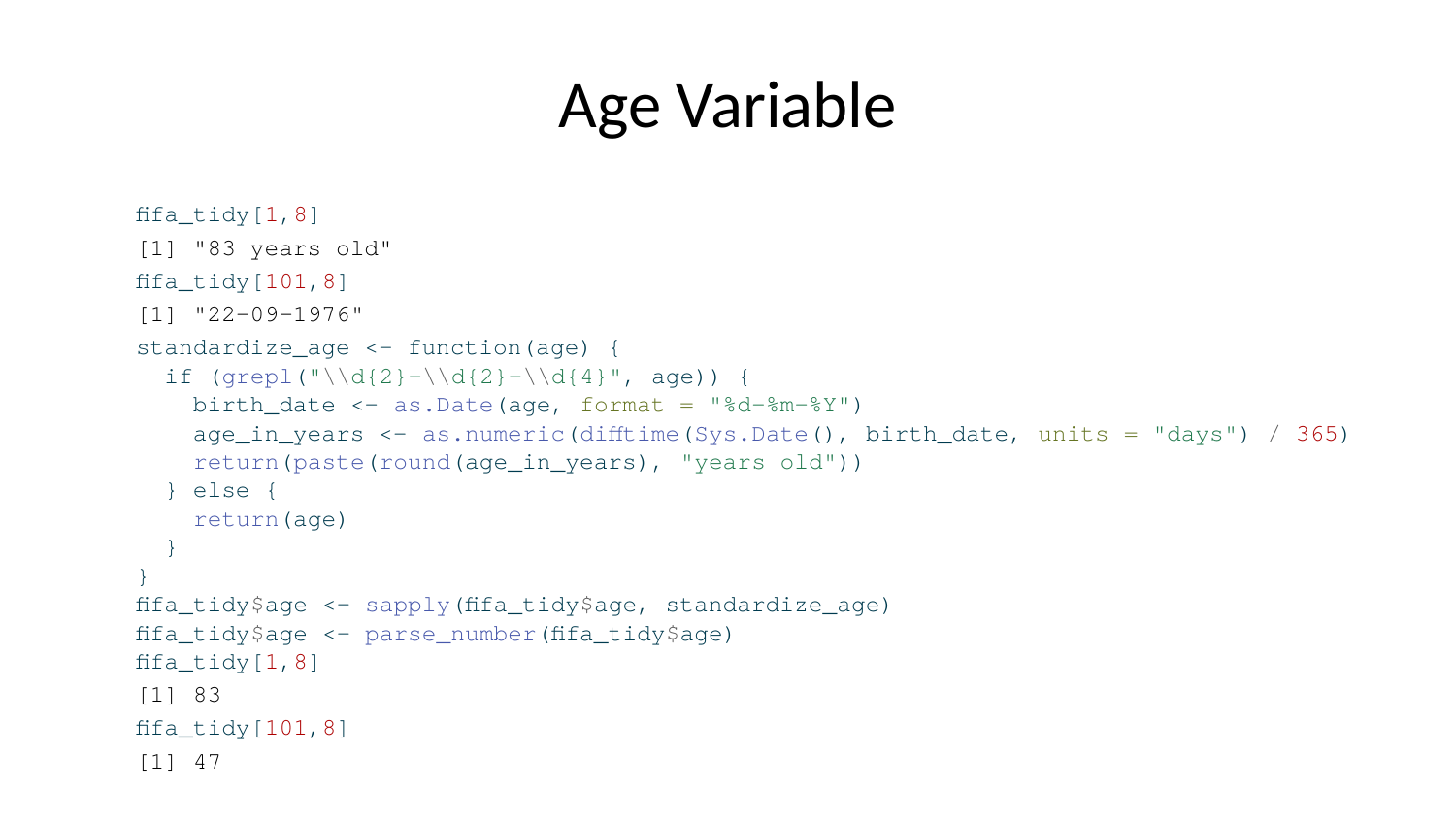

# Age Variable
fifa_tidy[1,8]
[1] "83 years old"
fifa_tidy[101,8]
[1] "22-09-1976"
standardize_age <- function(age) {
  if (grepl("\\d{2}-\\d{2}-\\d{4}", age)) {
    birth_date <- as.Date(age, format = "%d-%m-%Y")
    age_in_years <- as.numeric(difftime(Sys.Date(), birth_date, units = "days") / 365)
    return(paste(round(age_in_years), "years old"))
  } else {
    return(age)
  }
}
fifa_tidy$age <- sapply(fifa_tidy$age, standardize_age)
fifa_tidy$age <- parse_number(fifa_tidy$age)
fifa_tidy[1,8]
[1] 83
fifa_tidy[101,8]
[1] 47